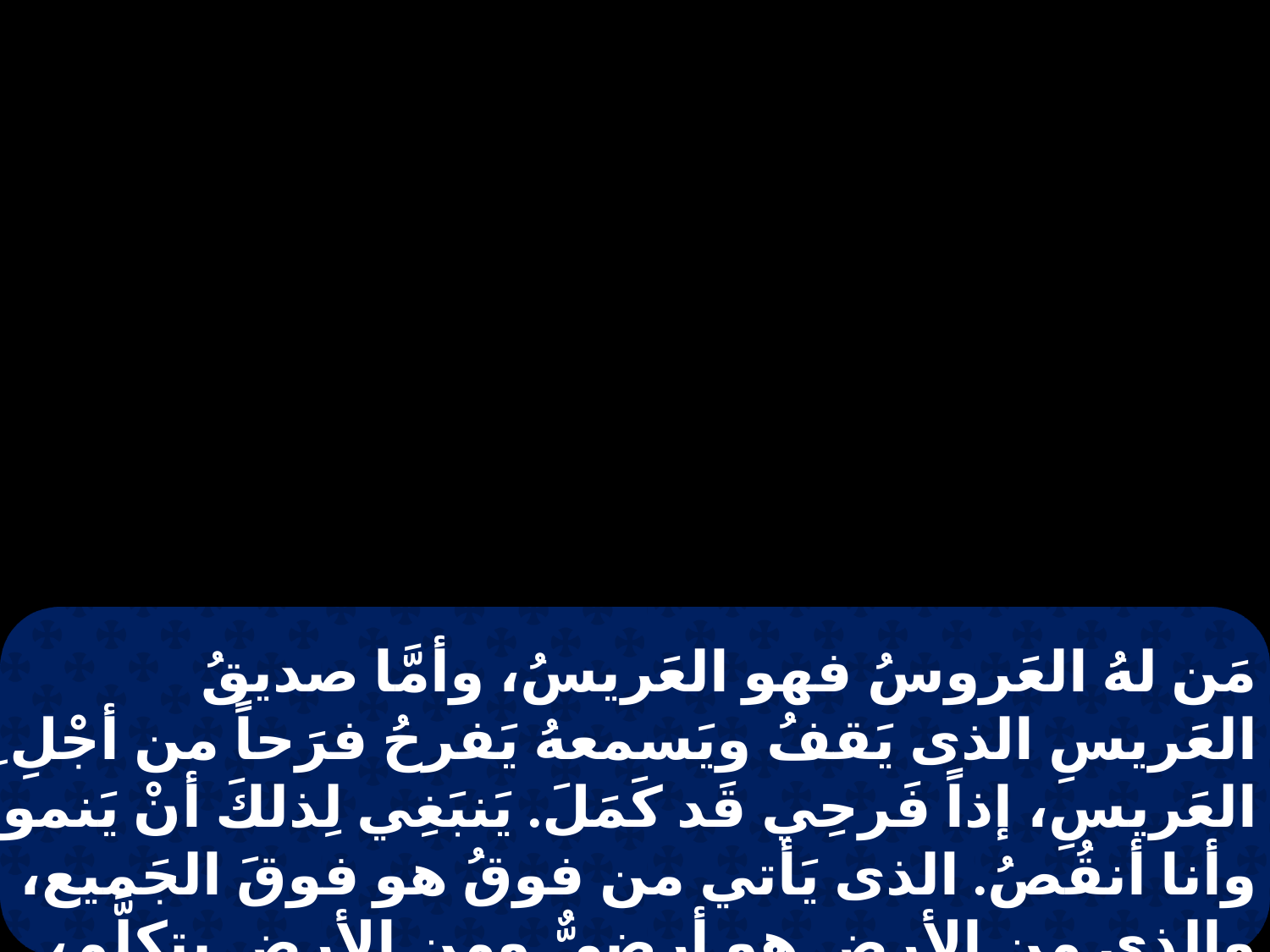

مَن لهُ العَروسُ فهو العَريسُ، وأمَّا صديقُ العَريسِ الذى يَقفُ ويَسمعهُ يَفرحُ فرَحاً من أجْلِ ِ العَريسِ، إذاً فَرحِي قَد كَمَلَ. يَنبَغِي لِذلكَ أنْ يَنمو وأنا أنقُصُ. الذى يَأتي من فوقُ هو فوقَ الجَميع، والذى من الأرض هو أرضيٌّ ومن الأرض يتكلَّم، والذى يأتي من السَّماءِ هو فوقَ الجميع.